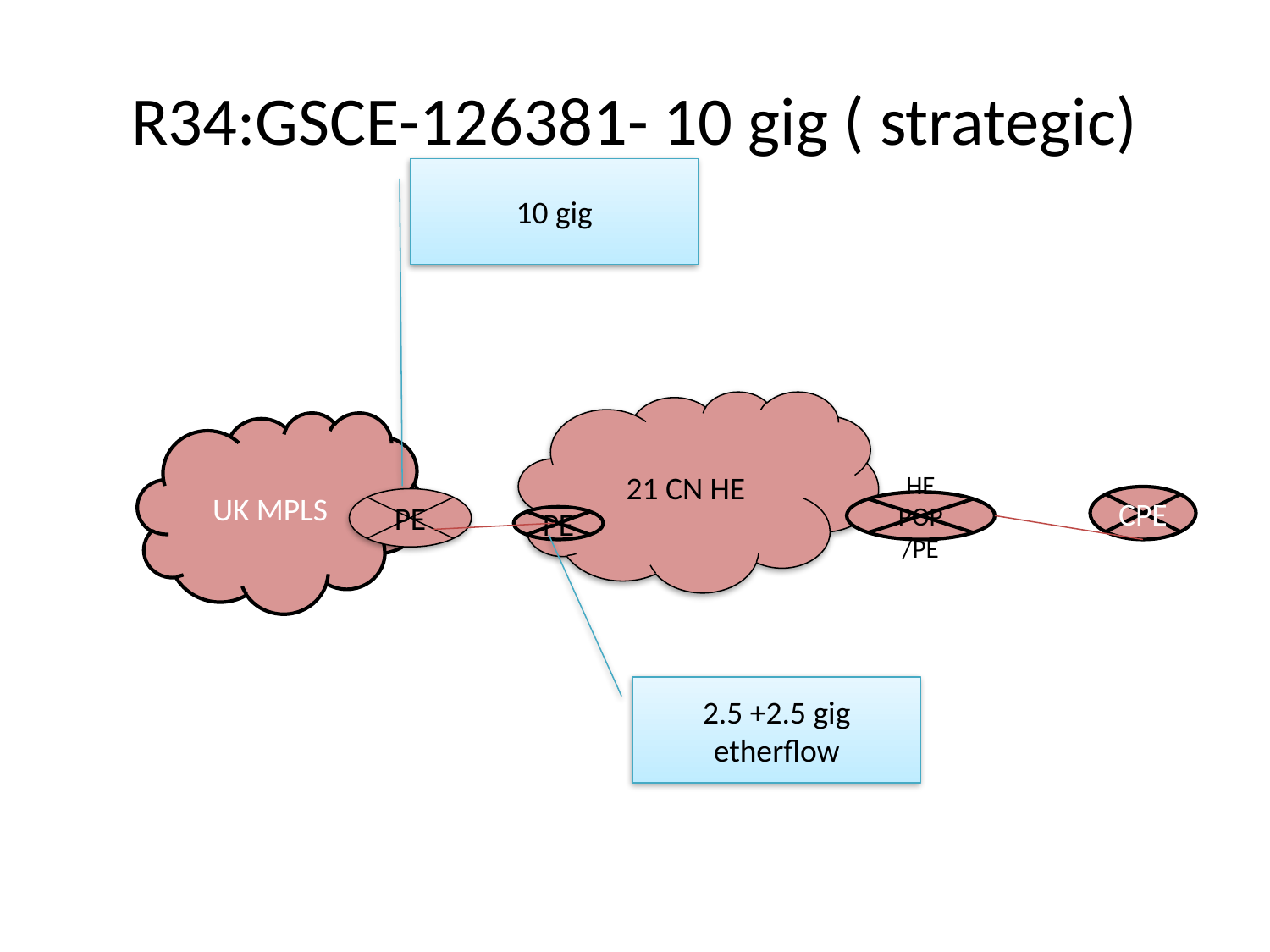

# R34:GSCE-126381- 10 gig ( strategic)
10 gig
21 CN HE
UK MPLS
CPE
PE
HE POP /PE
PE
2.5 +2.5 gig etherflow